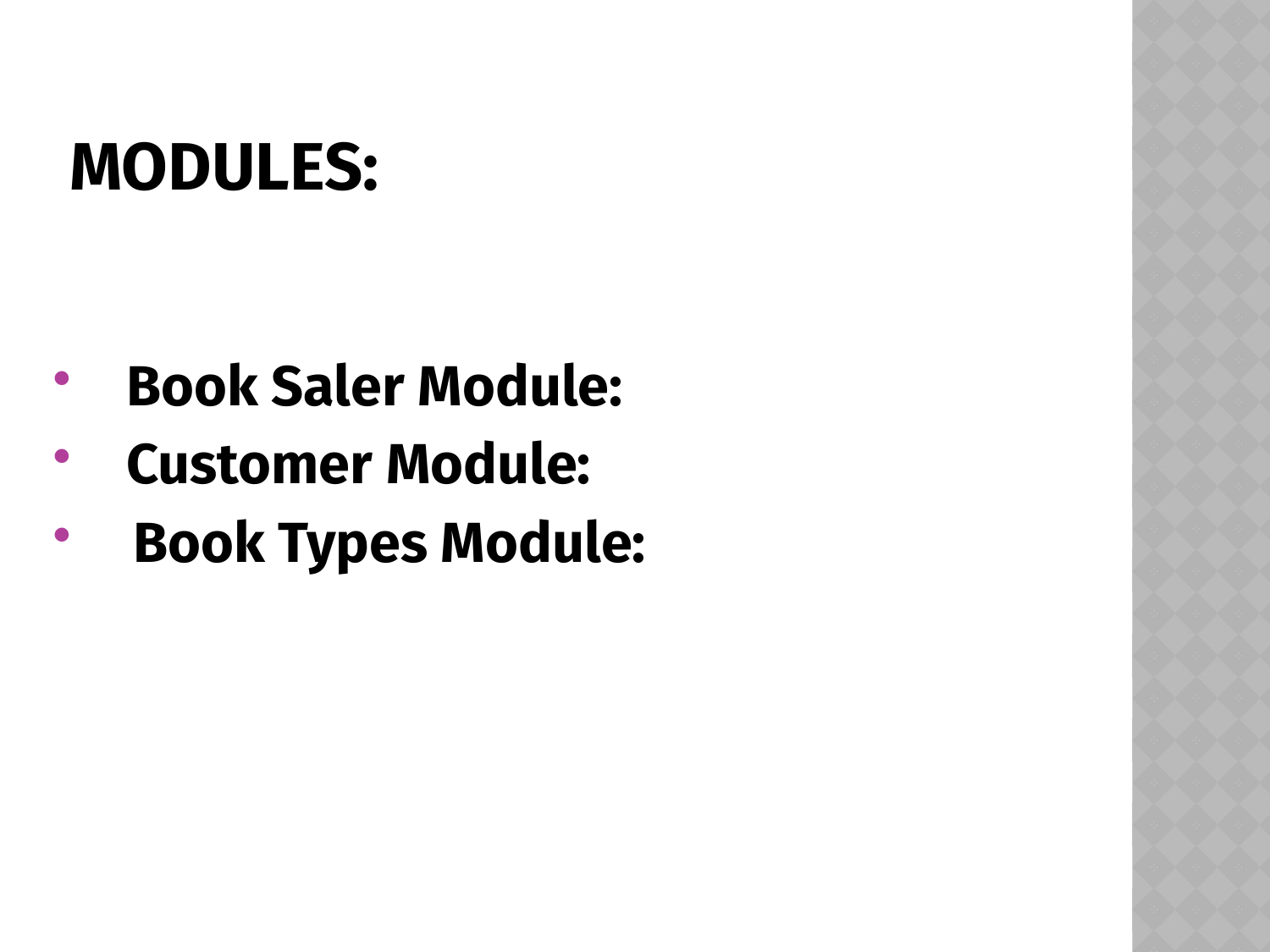

# Modules:

Book Saler Module:
Customer Module:
   Book Types Module: